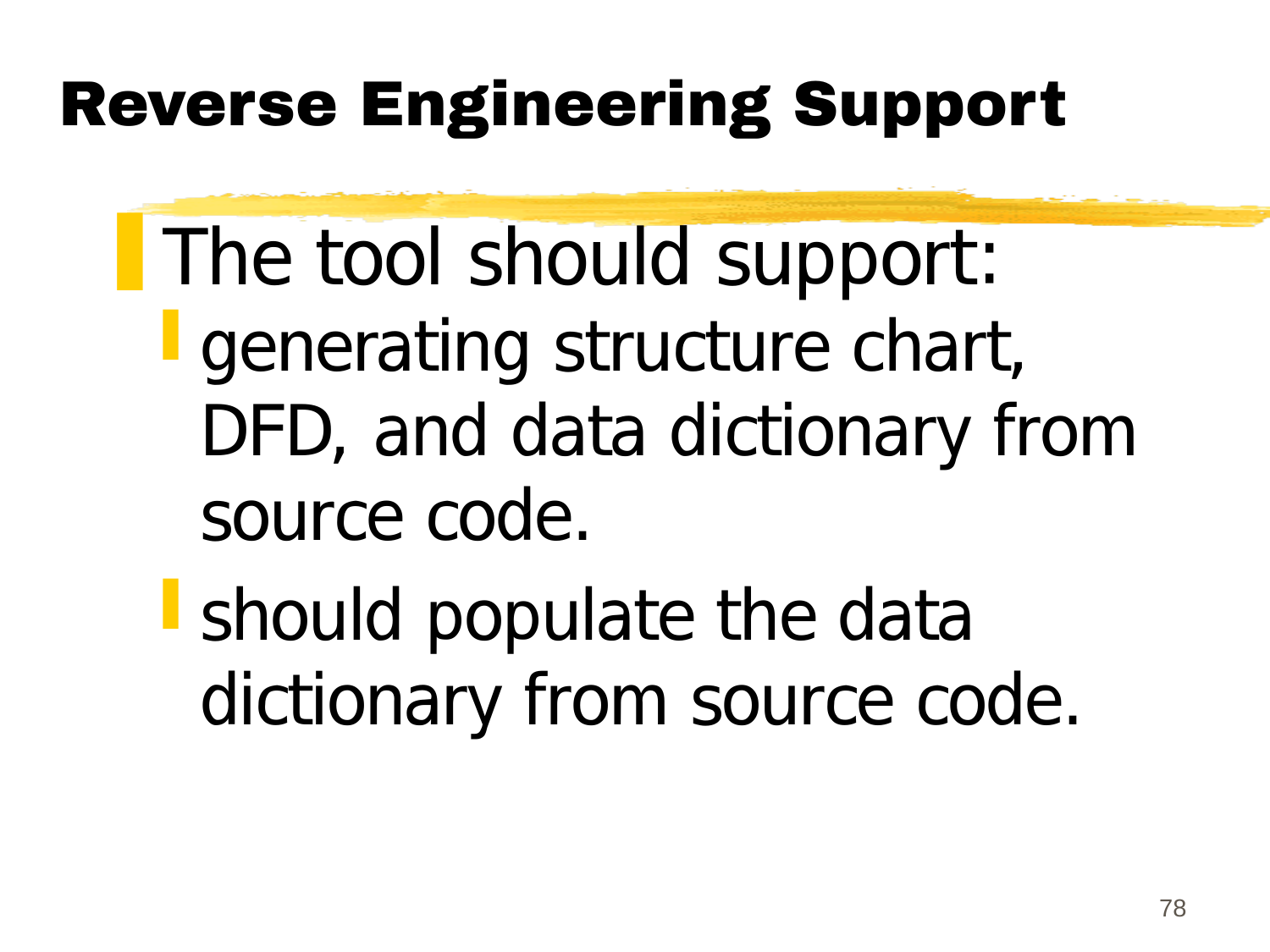

# Reverse Engineering Support
The tool should support:
generating structure chart, DFD, and data dictionary from source code.
should populate the data dictionary from source code.
78